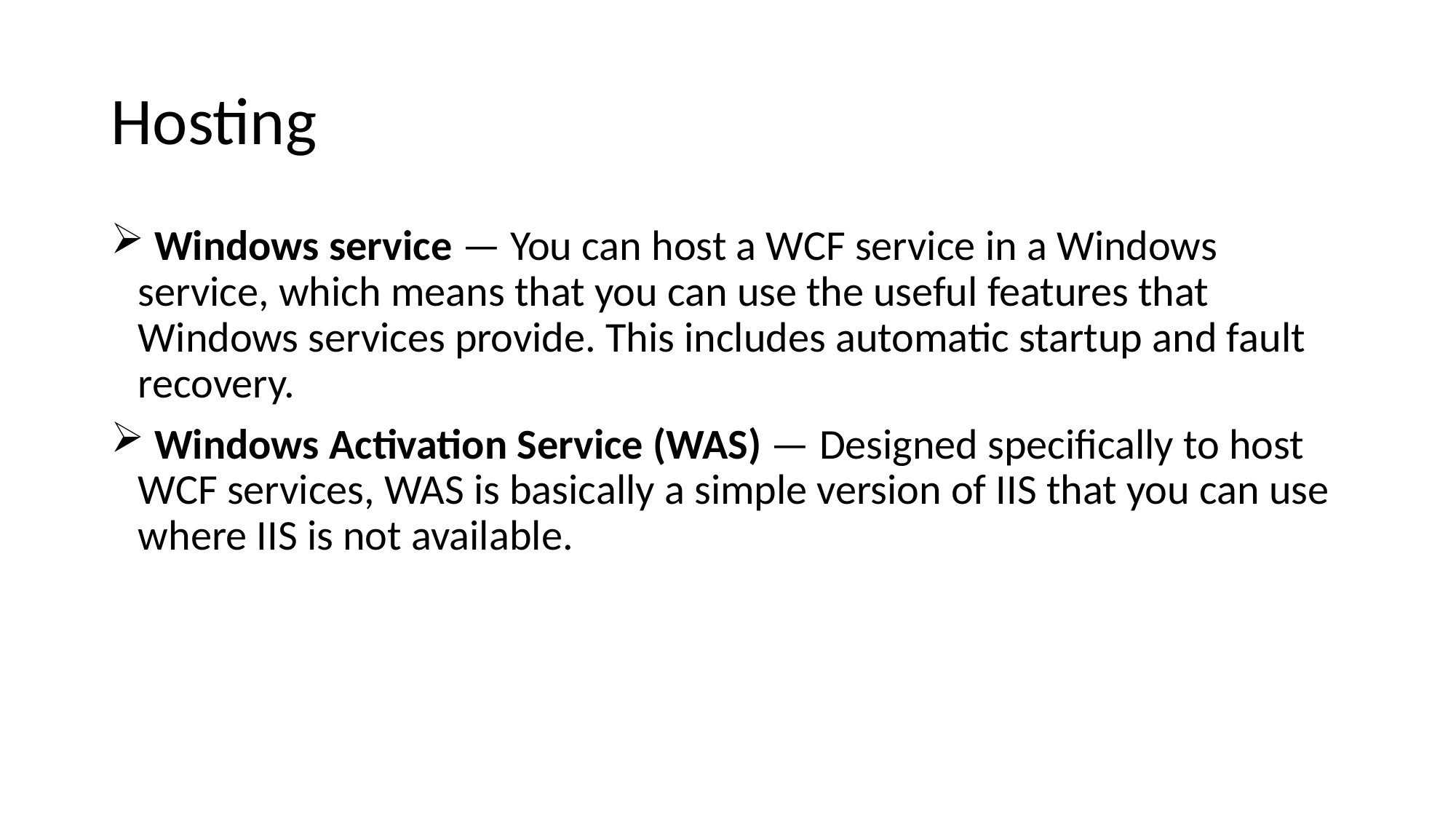

# Hosting
 Windows service — You can host a WCF service in a Windows service, which means that you can use the useful features that Windows services provide. This includes automatic startup and fault recovery.
 Windows Activation Service (WAS) — Designed specifically to host WCF services, WAS is basically a simple version of IIS that you can use where IIS is not available.